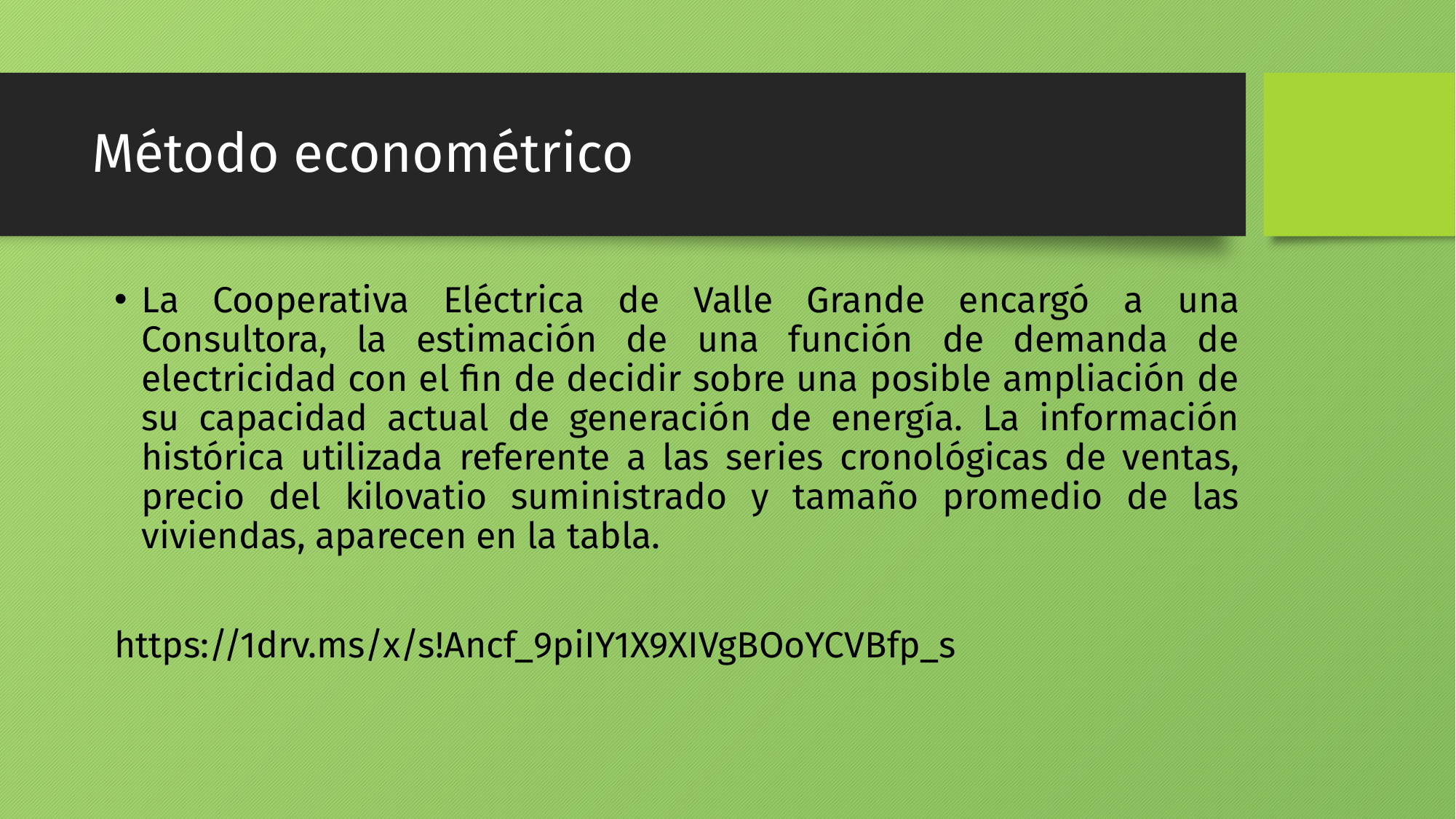

# Método econométrico
La Cooperativa Eléctrica de Valle Grande encargó a una Consultora, la estimación de una función de demanda de electricidad con el fin de decidir sobre una posible ampliación de su capacidad actual de generación de energía. La información histórica utilizada referente a las series cronológicas de ventas, precio del kilovatio suministrado y tamaño promedio de las viviendas, aparecen en la tabla.

https://1drv.ms/x/s!Ancf_9piIY1X9XIVgBOoYCVBfp_s